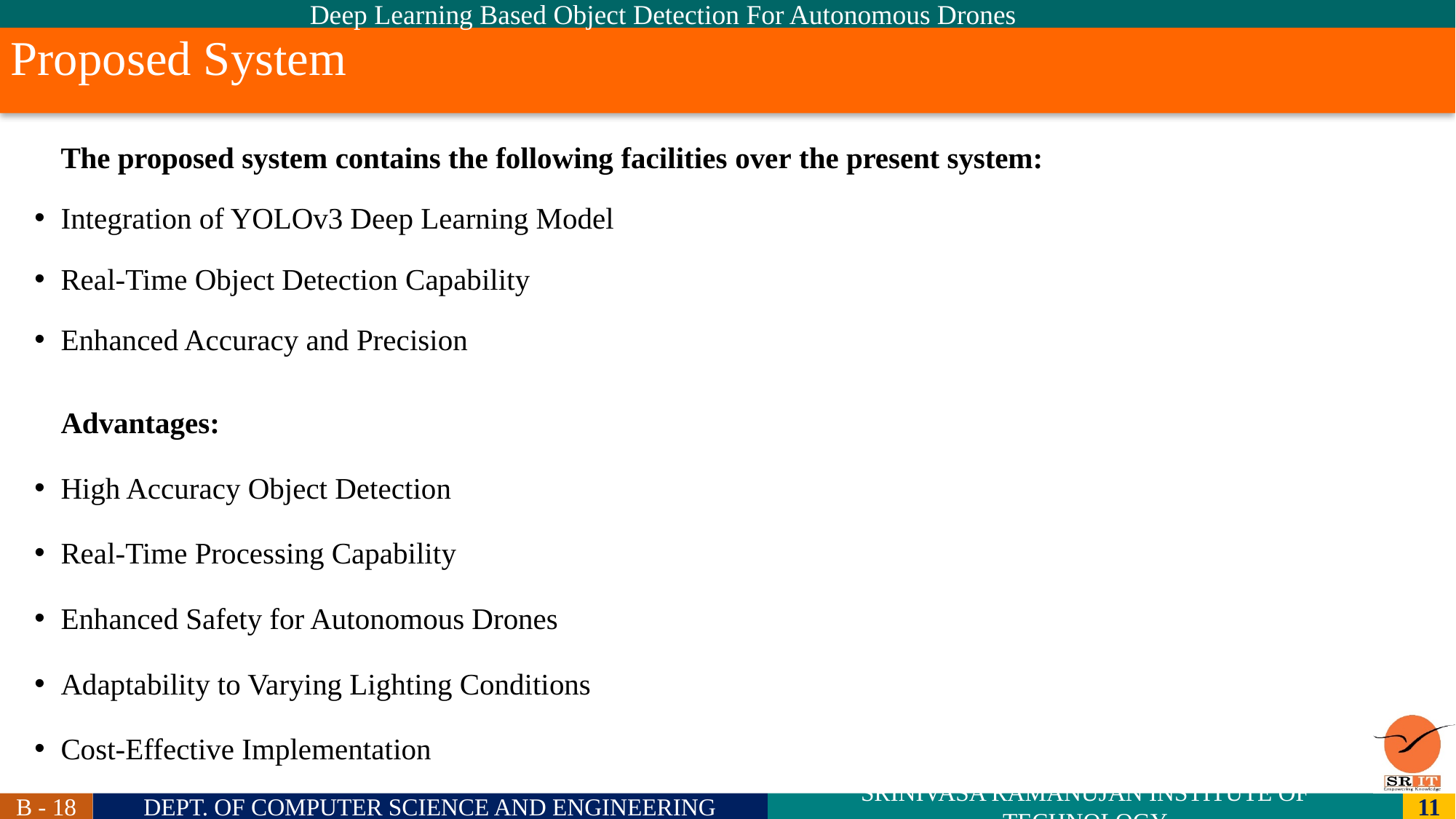

Deep Learning Based Object Detection For Autonomous Drones

# Proposed System
The proposed system contains the following facilities over the present system:
Integration of YOLOv3 Deep Learning Model
Real-Time Object Detection Capability
Enhanced Accuracy and Precision
Advantages:
High Accuracy Object Detection
Real-Time Processing Capability
Enhanced Safety for Autonomous Drones
Adaptability to Varying Lighting Conditions
Cost-Effective Implementation